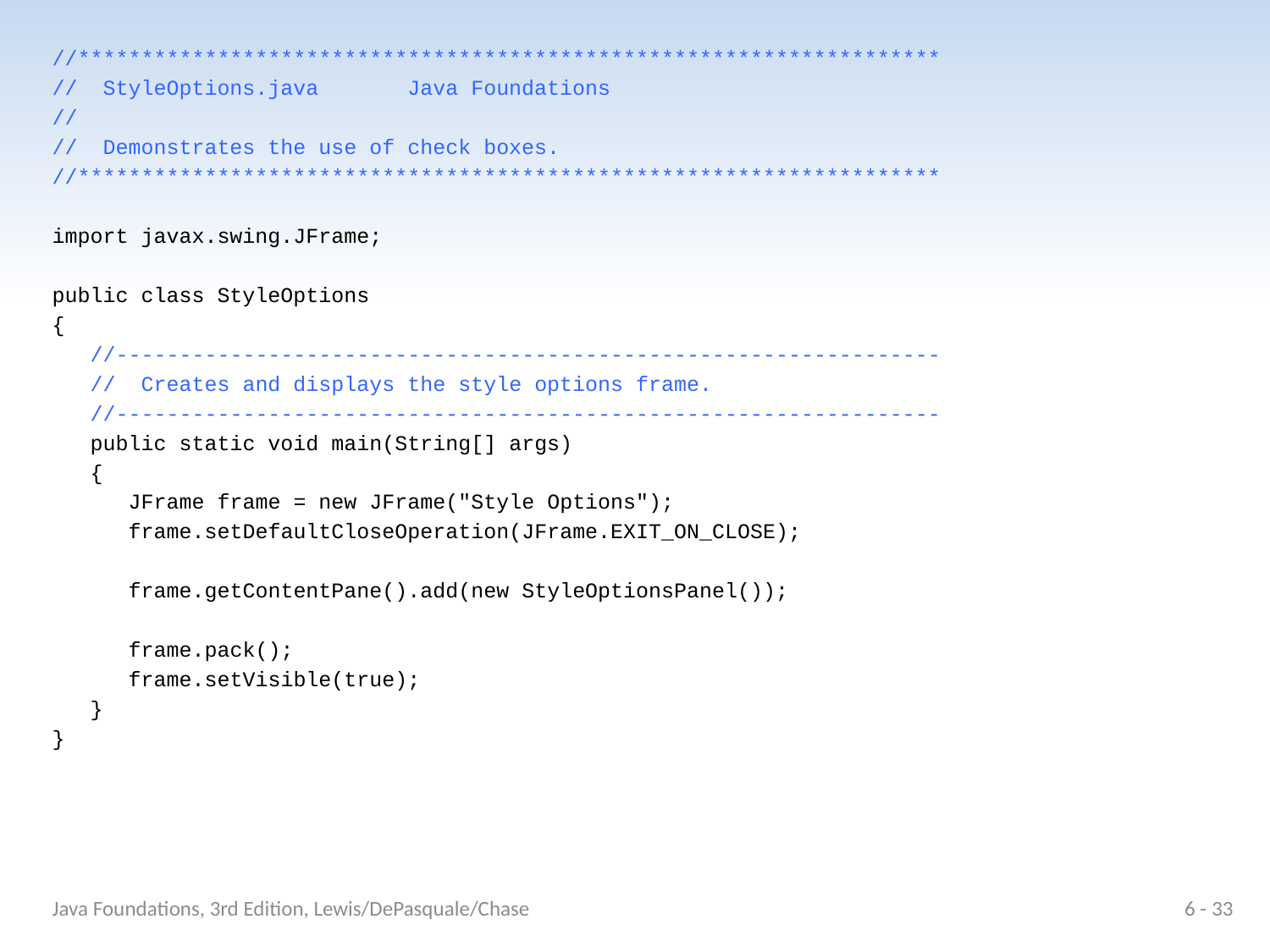

//********************************************************************
//  StyleOptions.java       Java Foundations
//
//  Demonstrates the use of check boxes.
//********************************************************************

import javax.swing.JFrame;

public class StyleOptions
{
   //-----------------------------------------------------------------
   //  Creates and displays the style options frame.
   //-----------------------------------------------------------------
   public static void main(String[] args)
   {
      JFrame frame = new JFrame("Style Options");
      frame.setDefaultCloseOperation(JFrame.EXIT_ON_CLOSE);

      frame.getContentPane().add(new StyleOptionsPanel());

      frame.pack();
      frame.setVisible(true);
   }
}

Java Foundations, 3rd Edition, Lewis/DePasquale/Chase
6 - 33